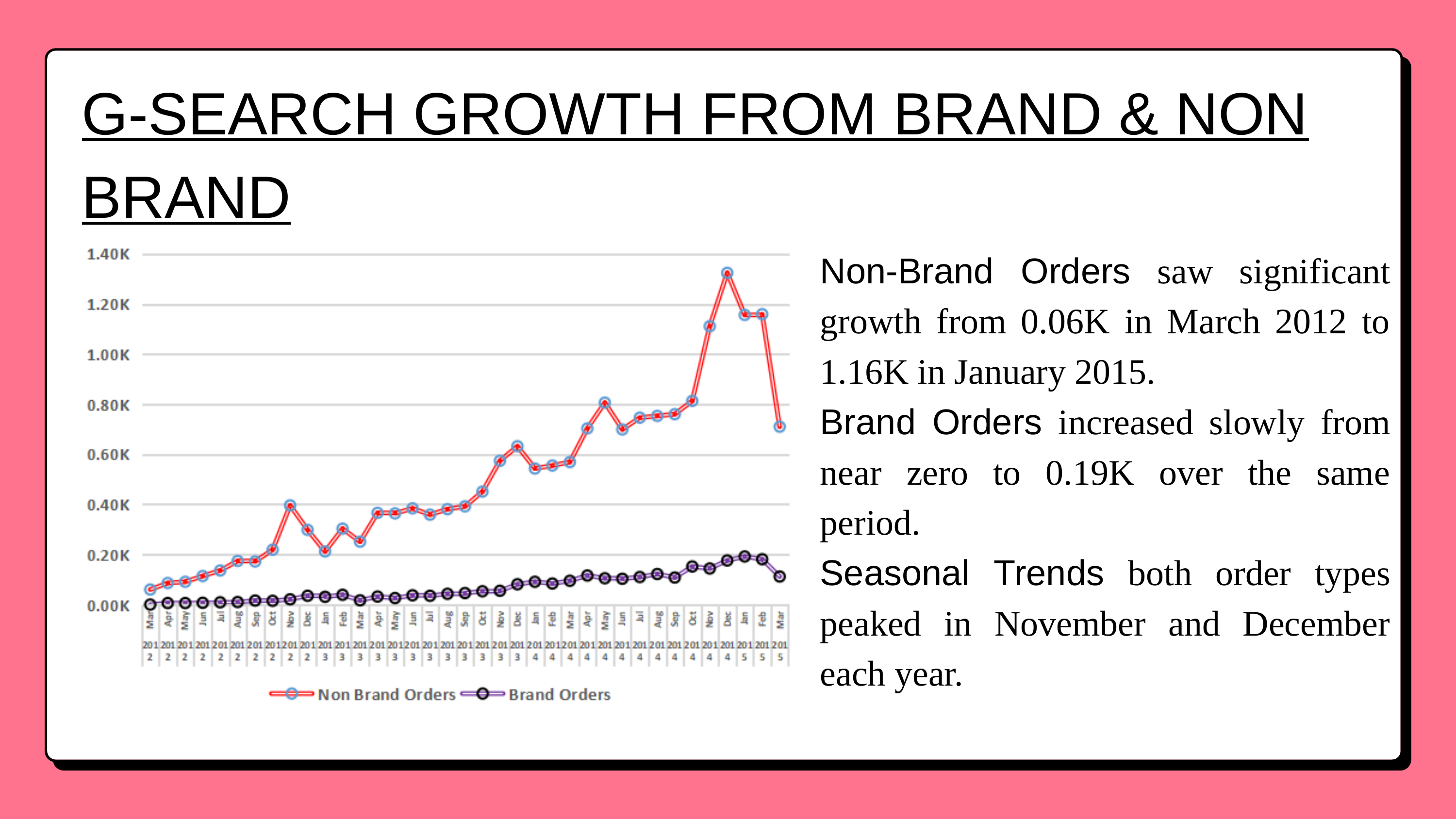

G-SEARCH GROWTH FROM BRAND & NON BRAND

Non-Brand Orders saw significant growth from 0.06K in March 2012 to 1.16K in January 2015.
Brand Orders increased slowly from near zero to 0.19K over the same period.
Seasonal Trends both order types peaked in November and December each year.